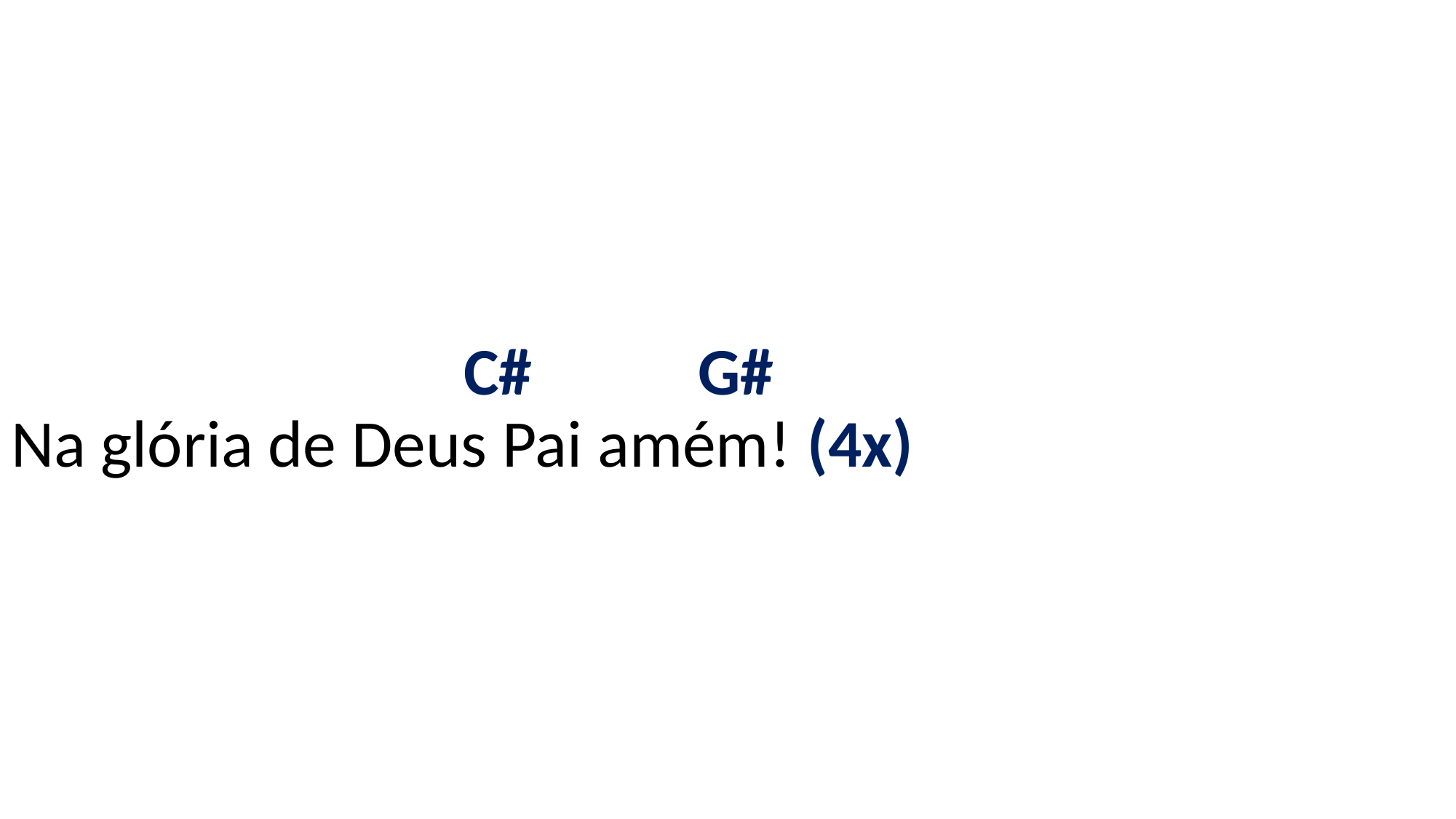

# C#           G# Na glória de Deus Pai amém! (4x)